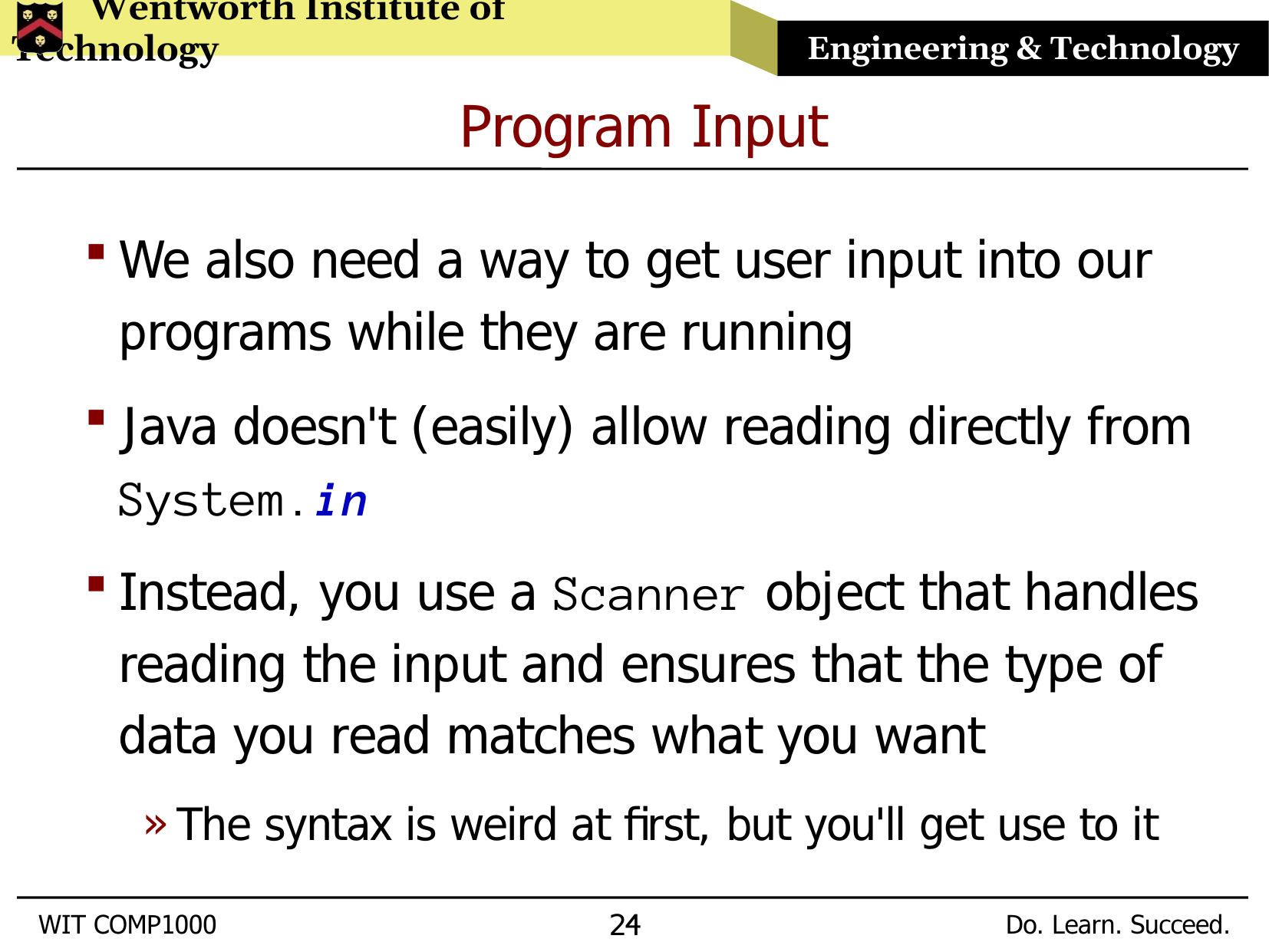

# Program Input
We also need a way to get user input into our programs while they are running
Java doesn't (easily) allow reading directly from System.in
Instead, you use a Scanner object that handles reading the input and ensures that the type of data you read matches what you want
The syntax is weird at first, but you'll get use to it